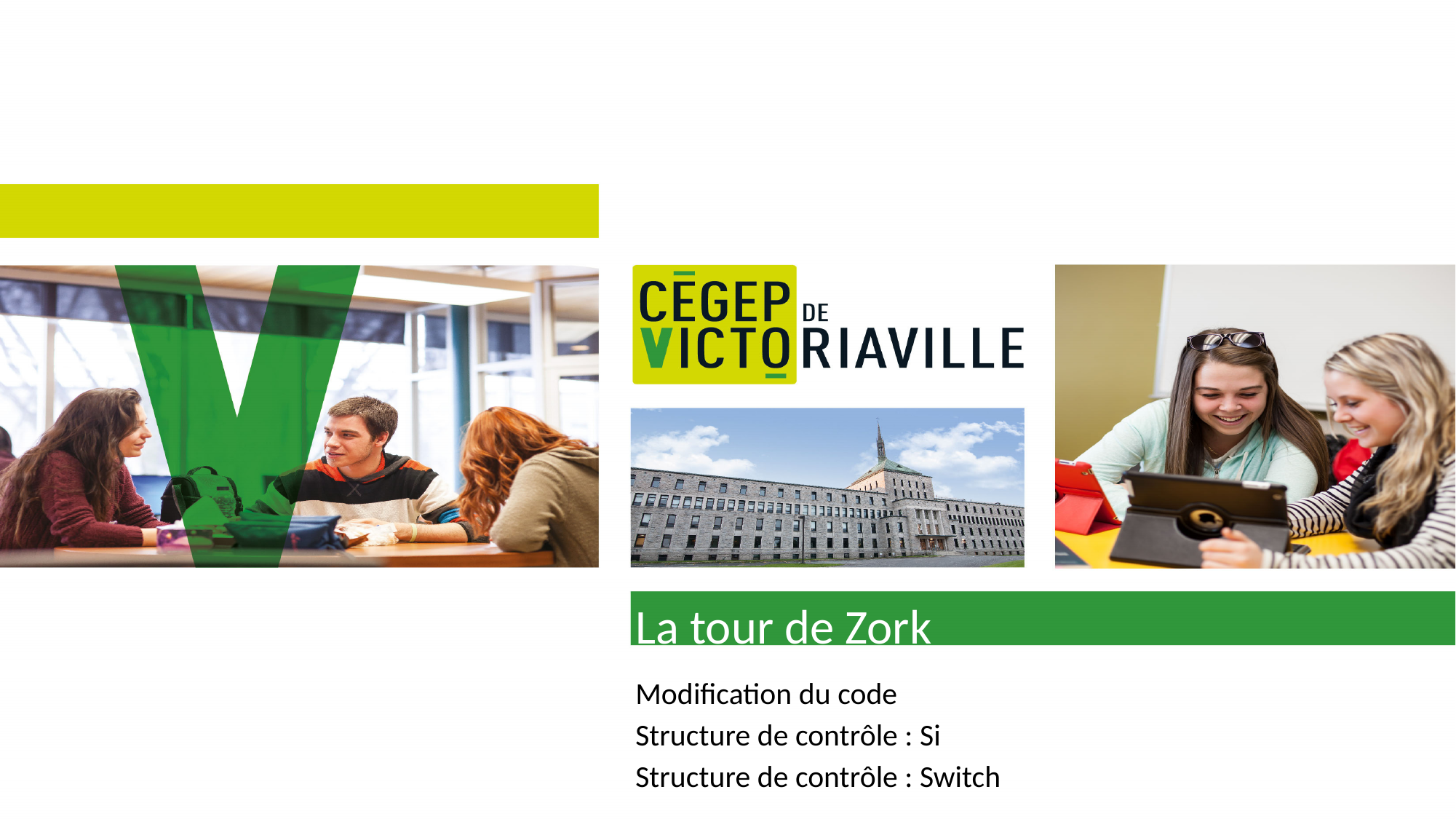

# La tour de Zork
Modification du code
Structure de contrôle : Si
Structure de contrôle : Switch